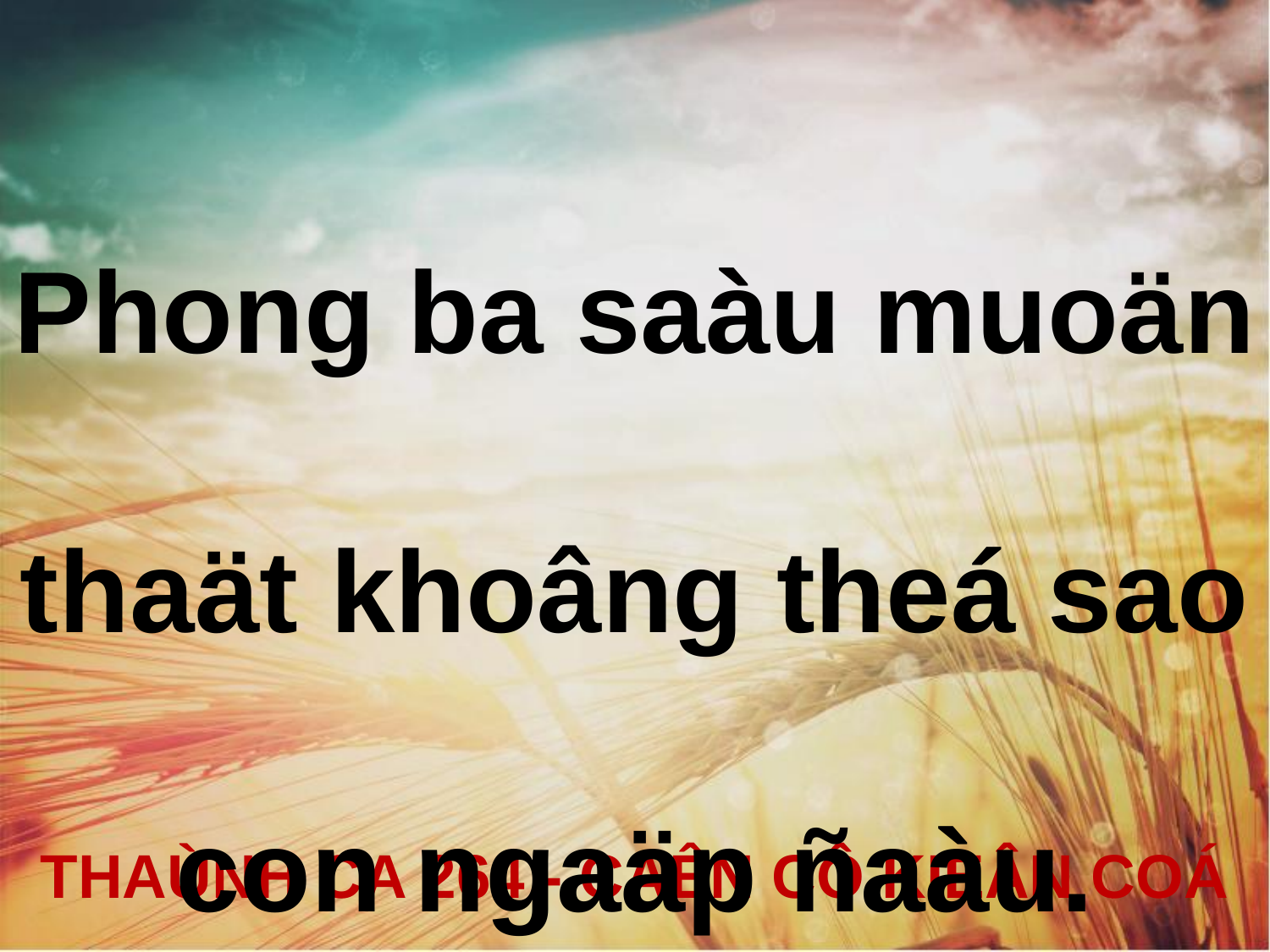

Phong ba saàu muoän
thaät khoâng theá sao
con ngaäp ñaàu.
THAÙNH CA 264 - CAÊN CÔ KIEÂN COÁ